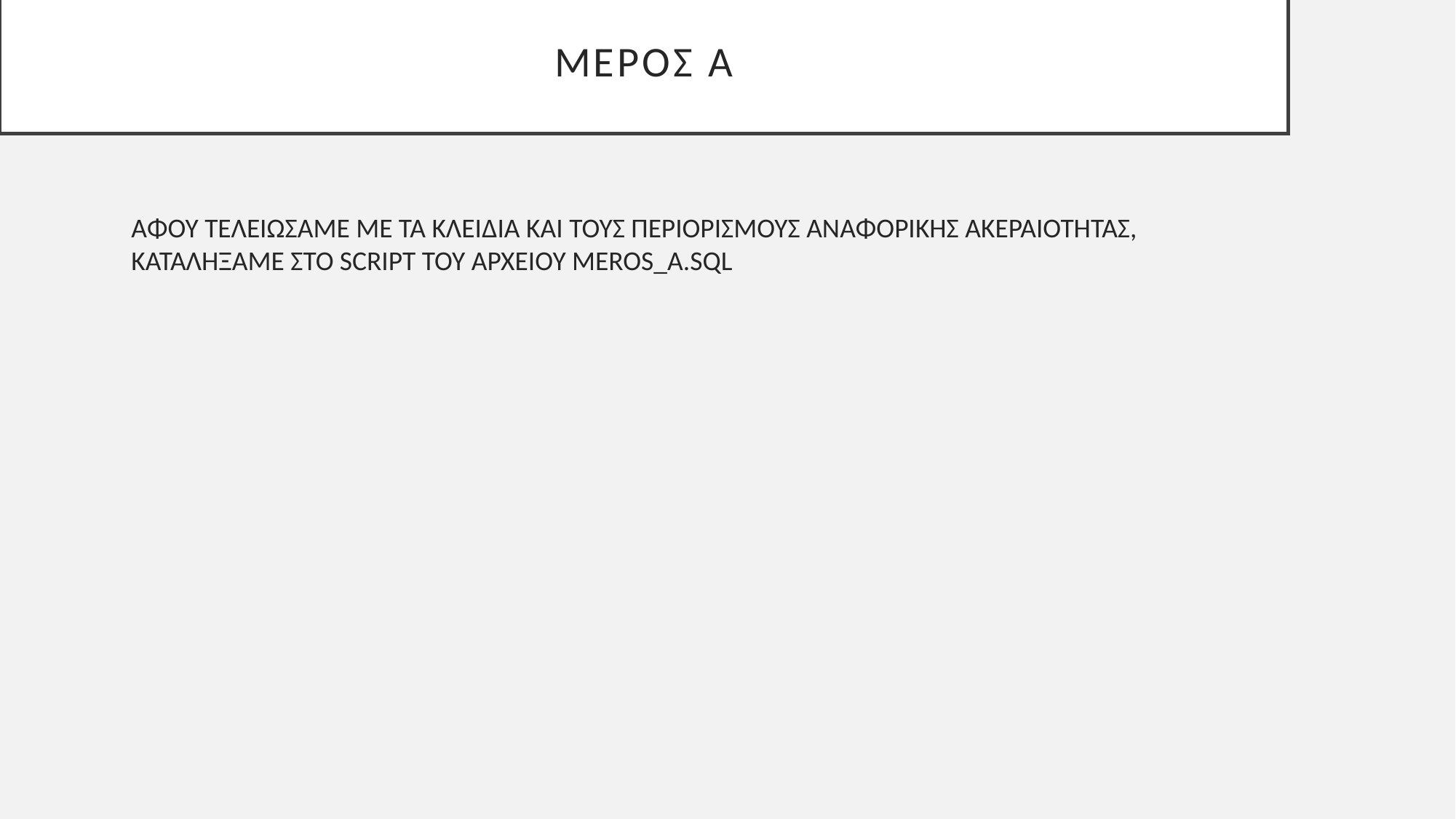

# ΜΕΡΟΣ Α
ΑΦΟΥ ΤΕΛΕΙΩΣΑΜΕ ΜΕ ΤΑ ΚΛΕΙΔΙΑ ΚΑΙ ΤΟΥΣ ΠΕΡΙΟΡΙΣΜΟΥΣ ΑΝΑΦΟΡΙΚΗΣ ΑΚΕΡΑΙΟΤΗΤΑΣ, ΚΑΤΑΛΗΞΑΜΕ ΣΤΟ SCRIPT ΤΟΥ ΑΡΧΕΙΟΥ MEROS_A.SQL